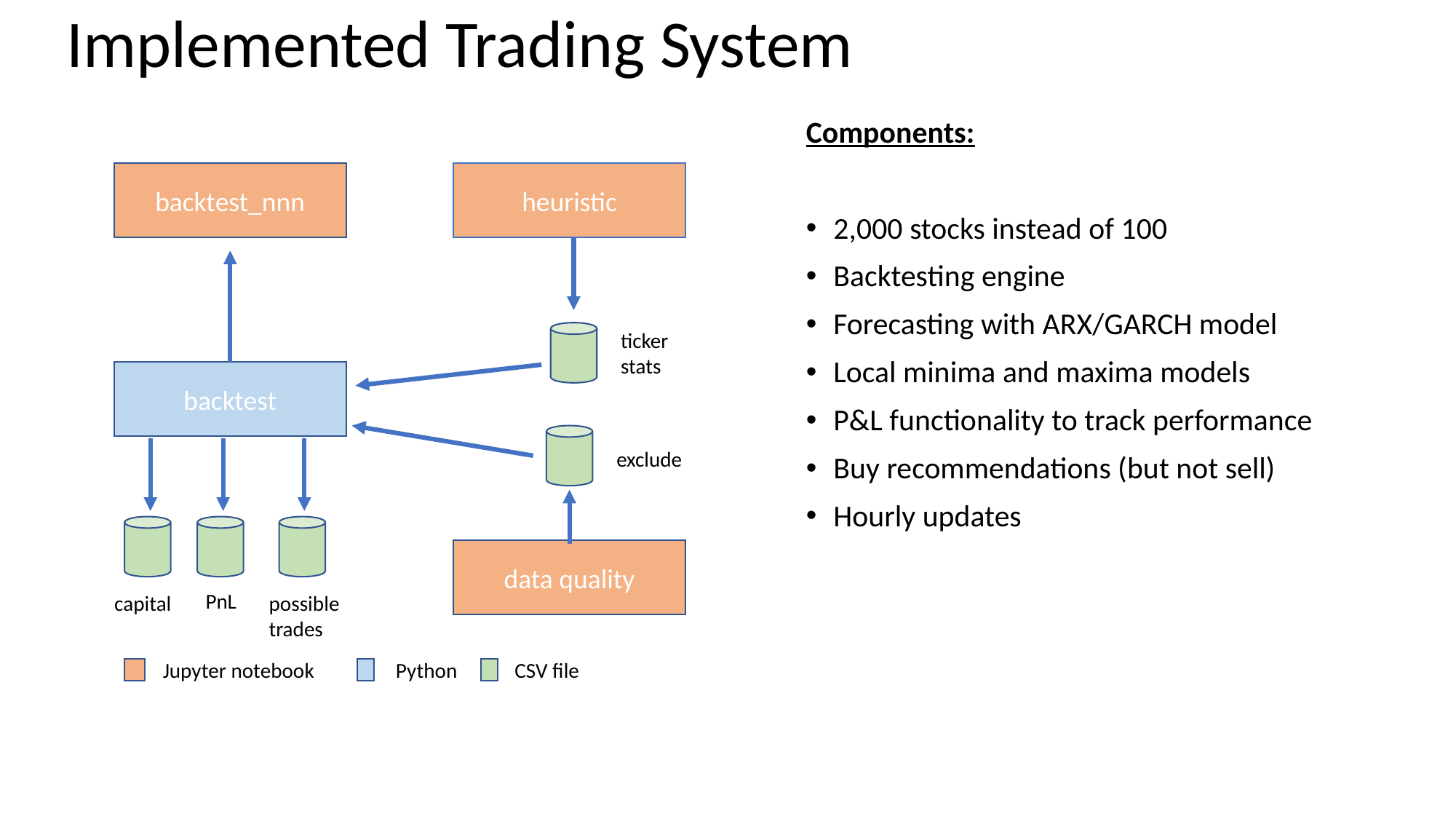

# Implemented Trading System
Components:

2,000 stocks instead of 100
Backtesting engine
Forecasting with ARX/GARCH model
Local minima and maxima models
P&L functionality to track performance
Buy recommendations (but not sell)
Hourly updates
backtest_nnn
heuristic
ticker
stats

backtest

exclude

data quality
PnL
capital
possible
trades
Jupyter notebook
Python
CSV file